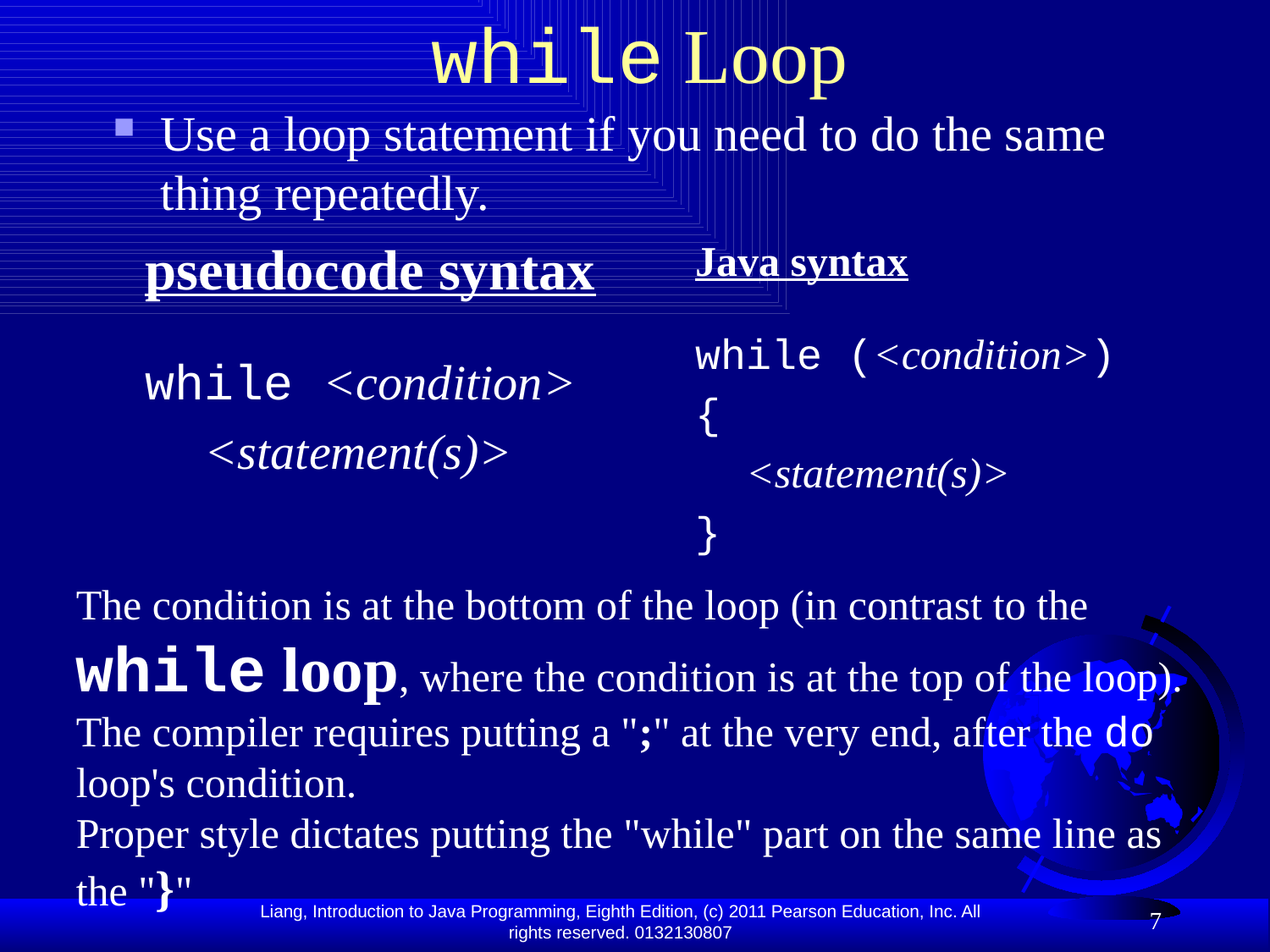

# while Loop
Use a loop statement if you need to do the same thing repeatedly.
pseudocode syntax
while <condition>
  <statement(s)>
Java syntax
while (<condition>)
{
  <statement(s)>
}
The condition is at the bottom of the loop (in contrast to the while loop, where the condition is at the top of the loop).
The compiler requires putting a ";" at the very end, after the do loop's condition.
Proper style dictates putting the "while" part on the same line as the "}"
7